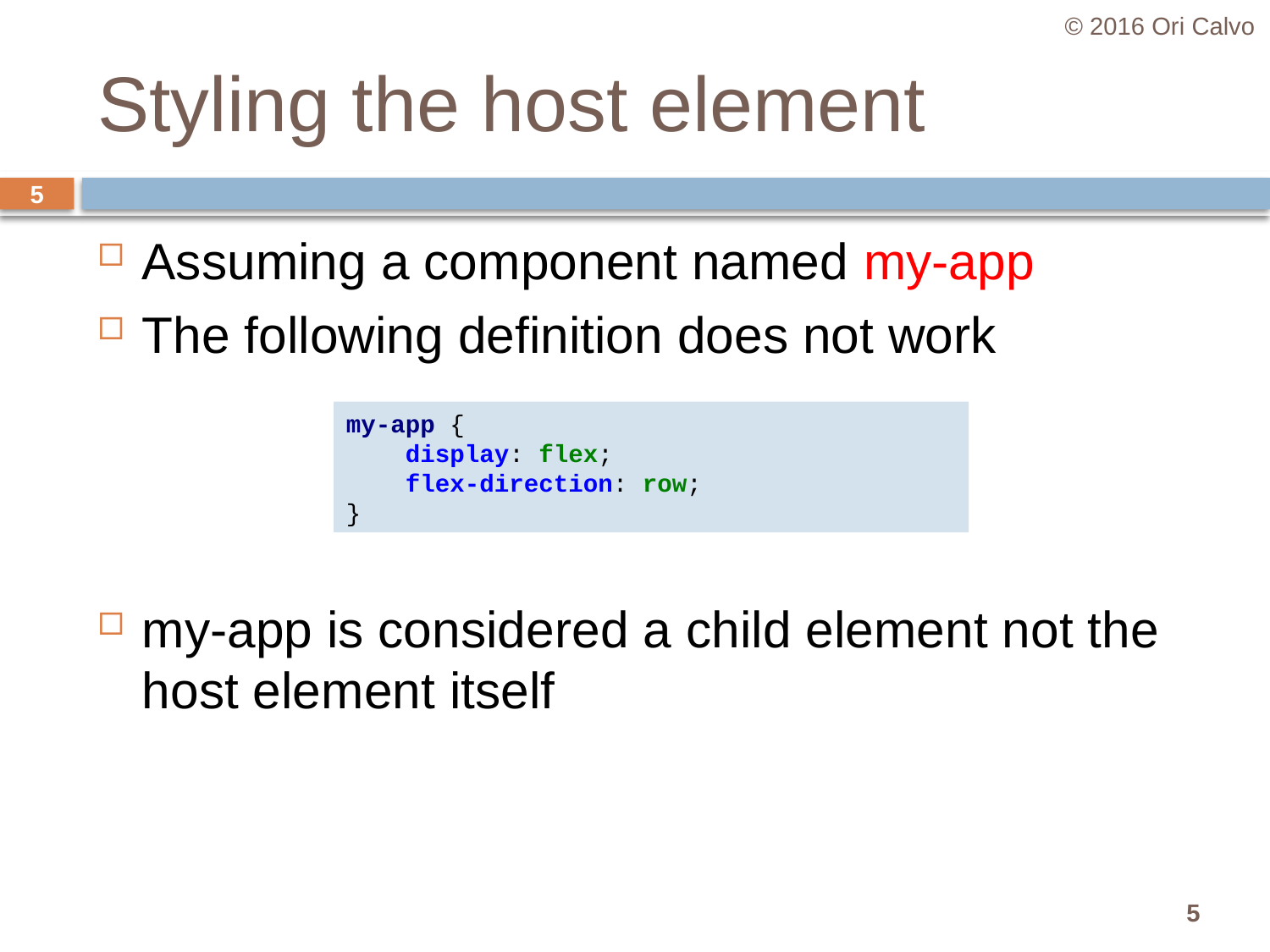

© 2016 Ori Calvo
# Styling the host element
5
Assuming a component named my-app
The following definition does not work

my-app is considered a child element not the host element itself
my-app {
    display: flex;
    flex-direction: row;
}